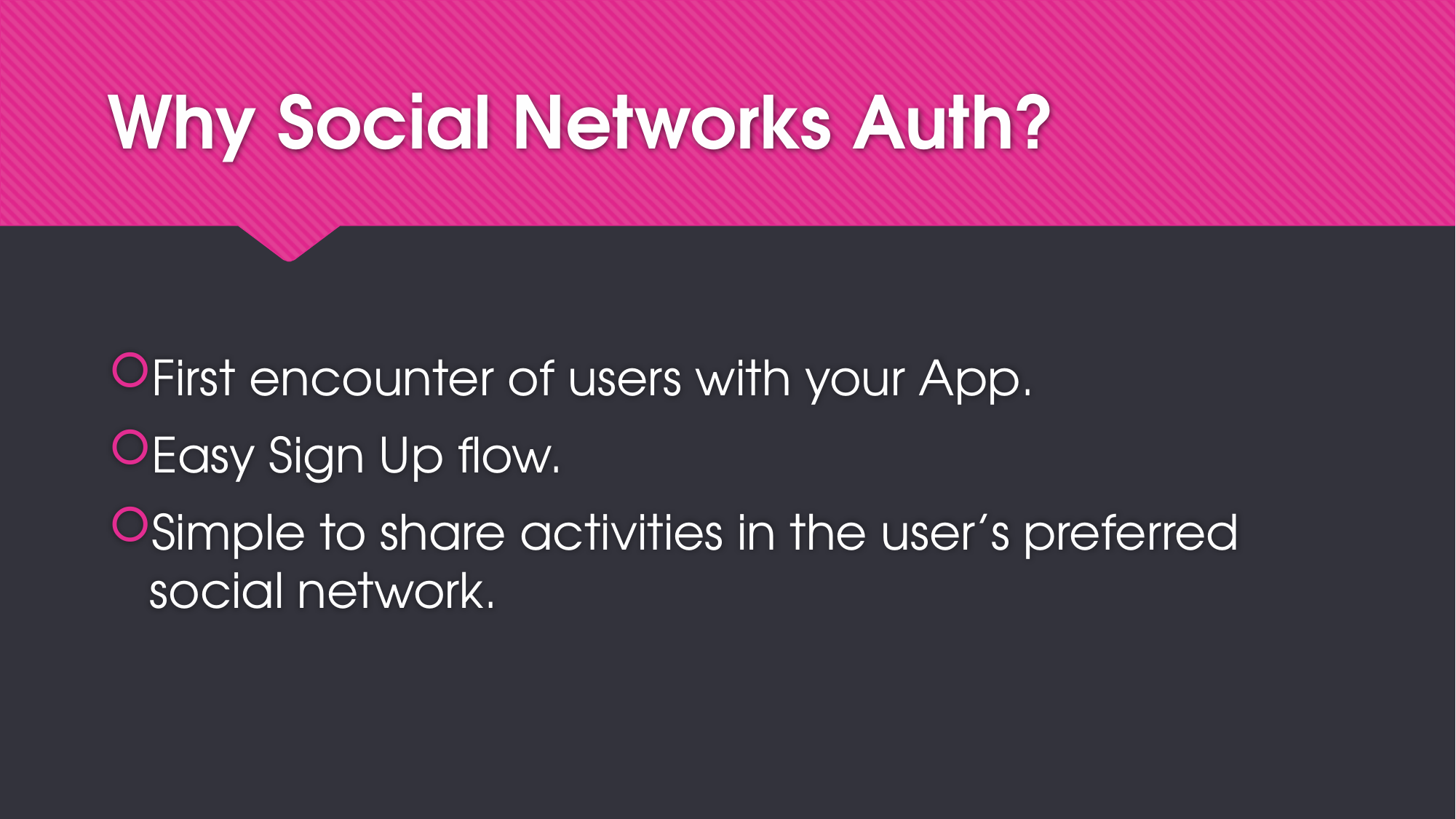

# Why Social Networks Auth?
First encounter of users with your App.
Easy Sign Up flow.
Simple to share activities in the user’s preferred social network.